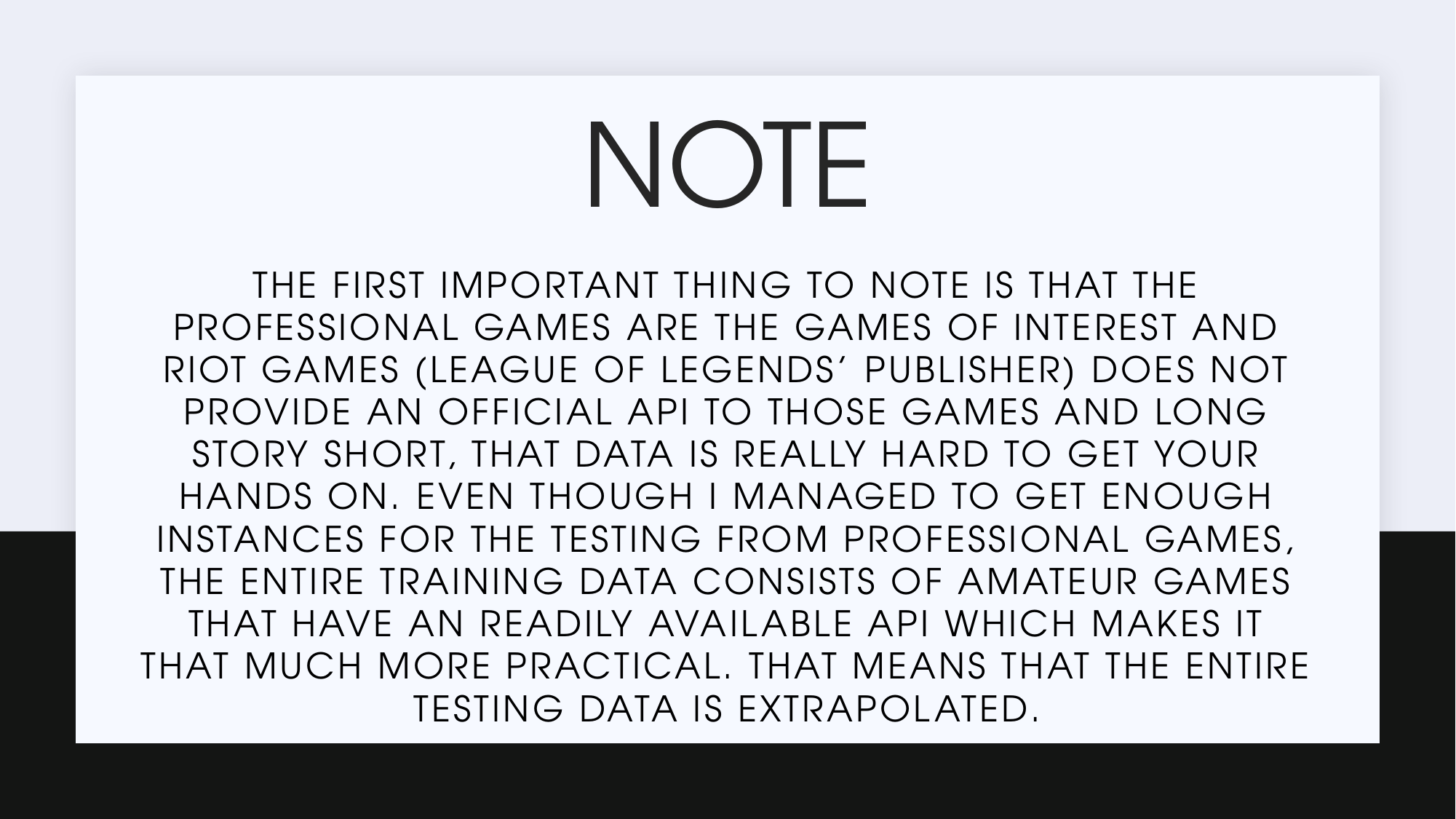

# note
The first important thing to note is that the professional games are the games of interest and riot games (league of legends’ publisher) does not provide an official api to those games and long story short, that data is really hard to get your hands on. Even though I managed to get enough instances for the testing from professional games, the entire training data consists of amateur games that have an readily available api which makes it that much more practical. That means that the entire testing data is extrapolated.